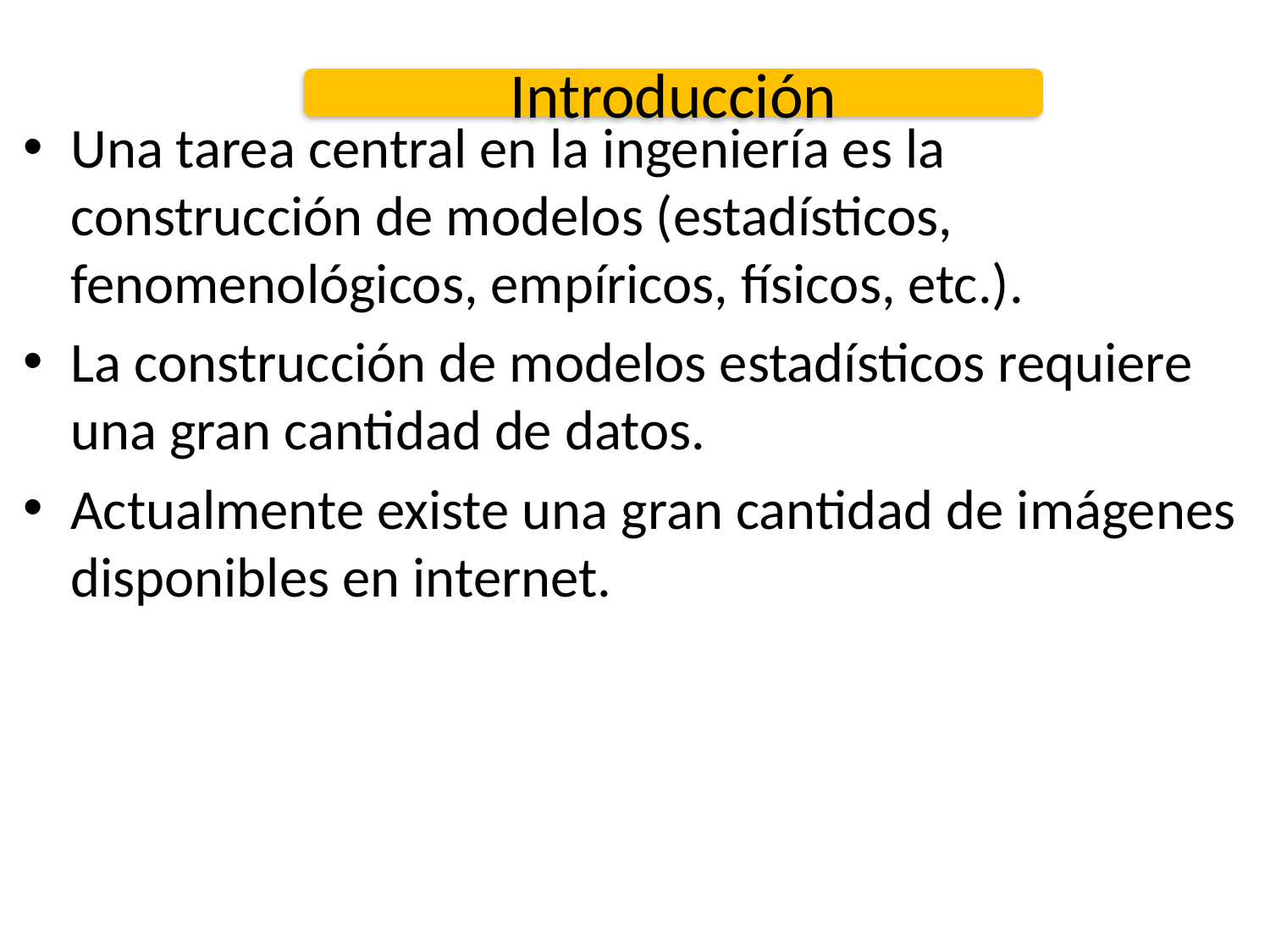

Introducción
Una tarea central en la ingeniería es la construcción de modelos (estadísticos, fenomenológicos, empíricos, físicos, etc.).
La construcción de modelos estadísticos requiere una gran cantidad de datos.
Actualmente existe una gran cantidad de imágenes disponibles en internet.